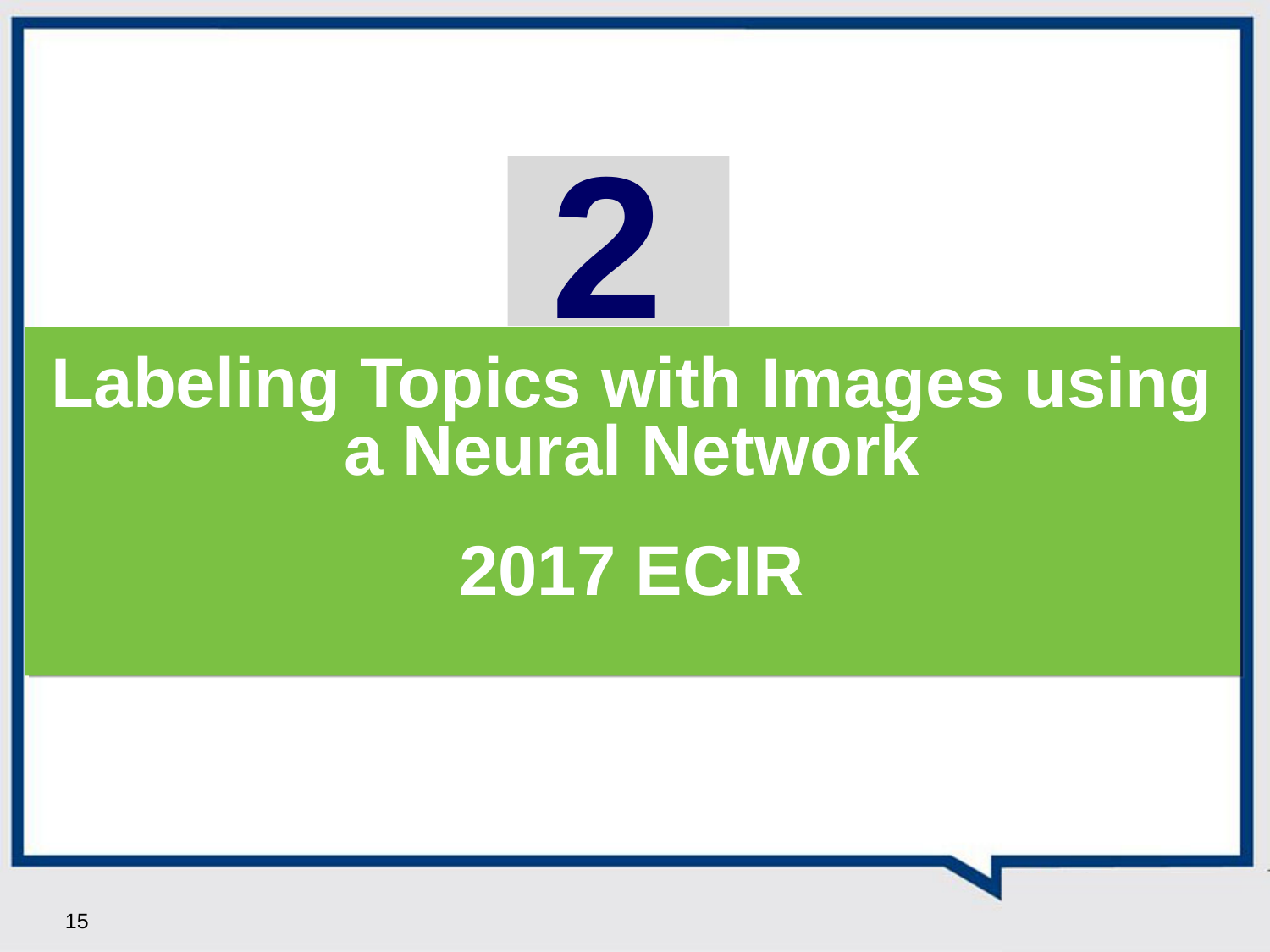

2
1

Labeling Topics with Images using a Neural Network
2017 ECIR
15